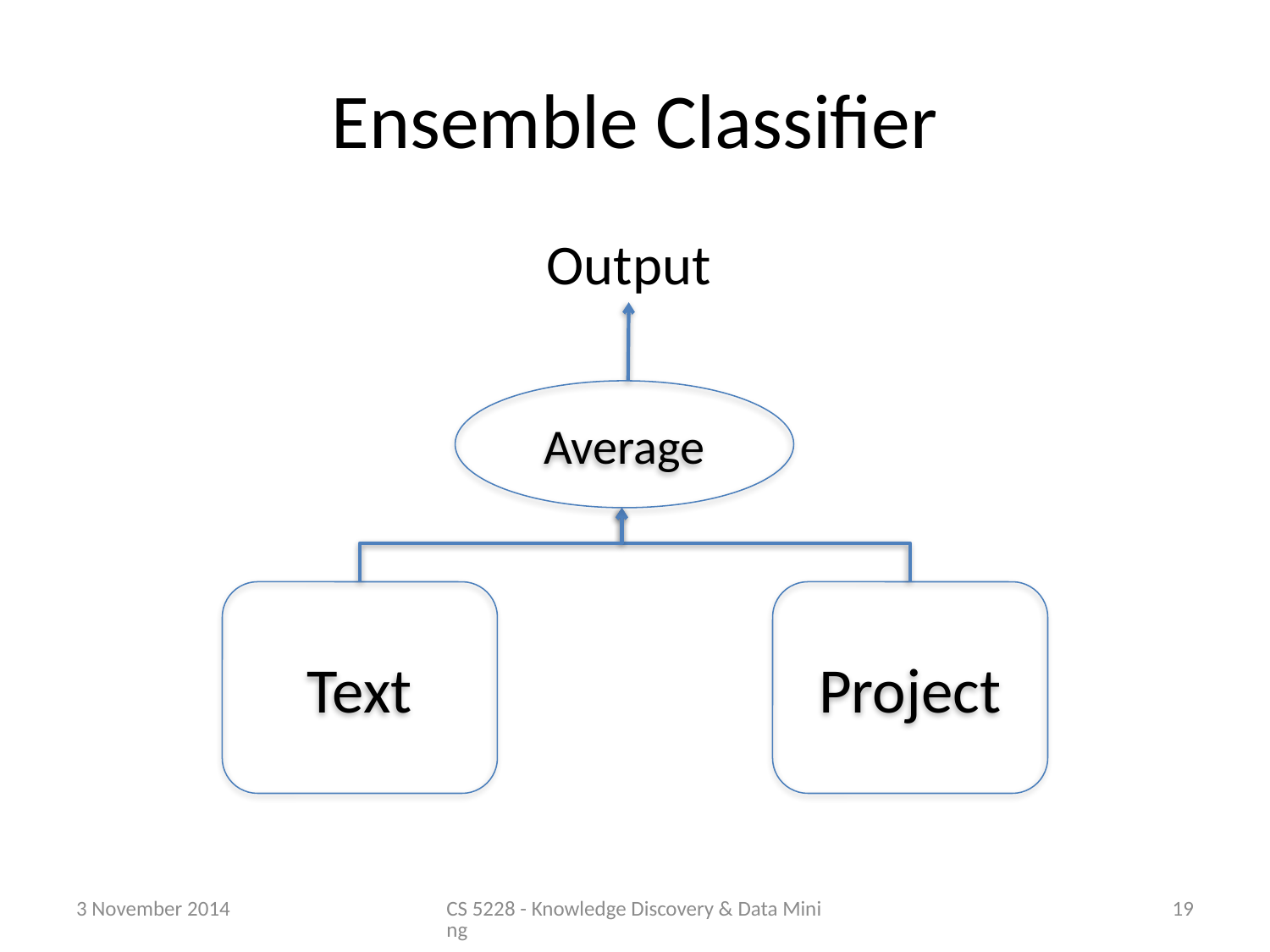

# Ensemble Classifier
Output
Average
Text
Project
3 November 2014
CS 5228 - Knowledge Discovery & Data Mining
19